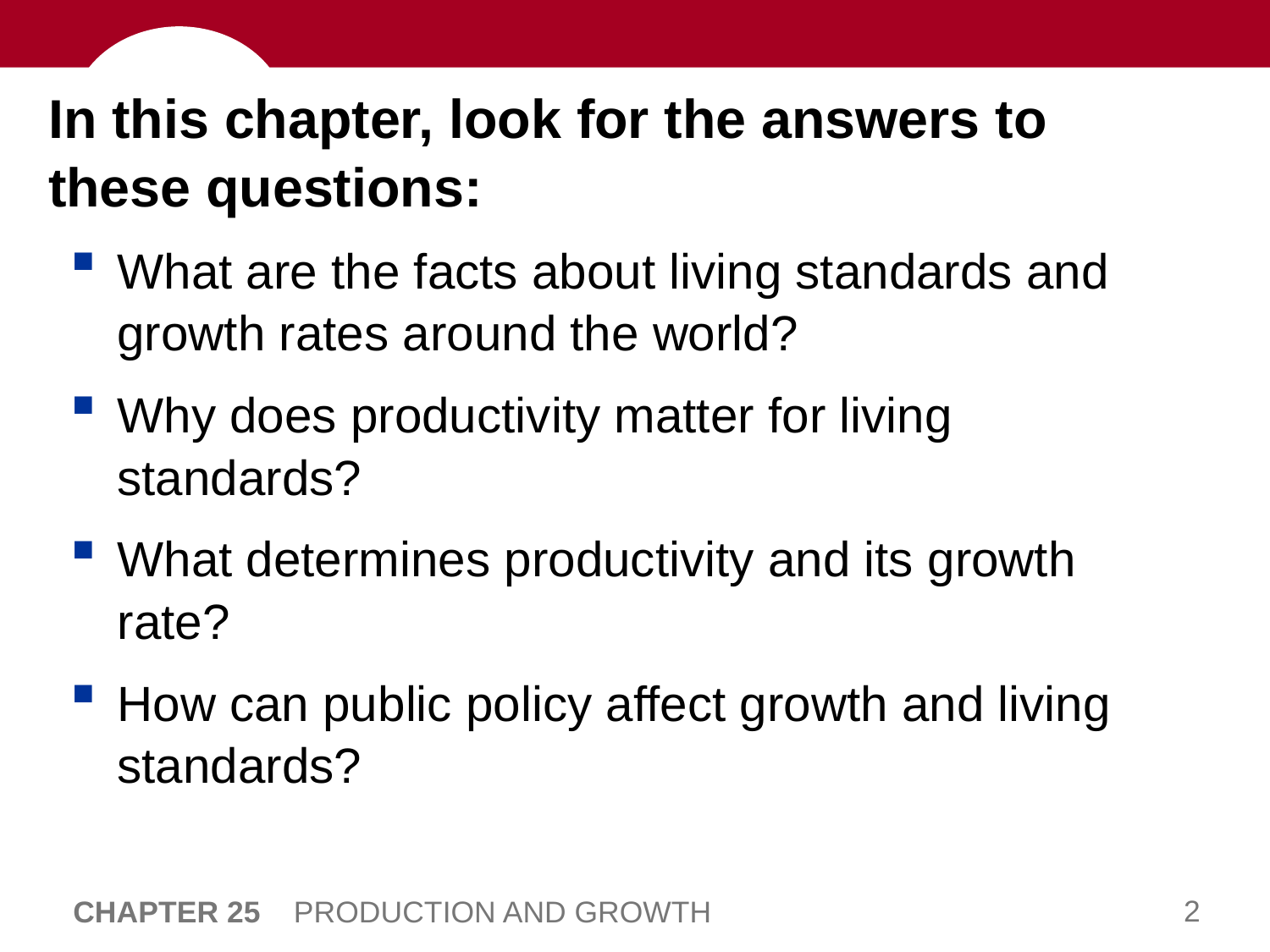

# In this chapter, look for the answers to these questions:
What are the facts about living standards and growth rates around the world?
Why does productivity matter for living standards?
What determines productivity and its growth rate?
How can public policy affect growth and living standards?
CHAPTER 25    PRODUCTION AND GROWTH